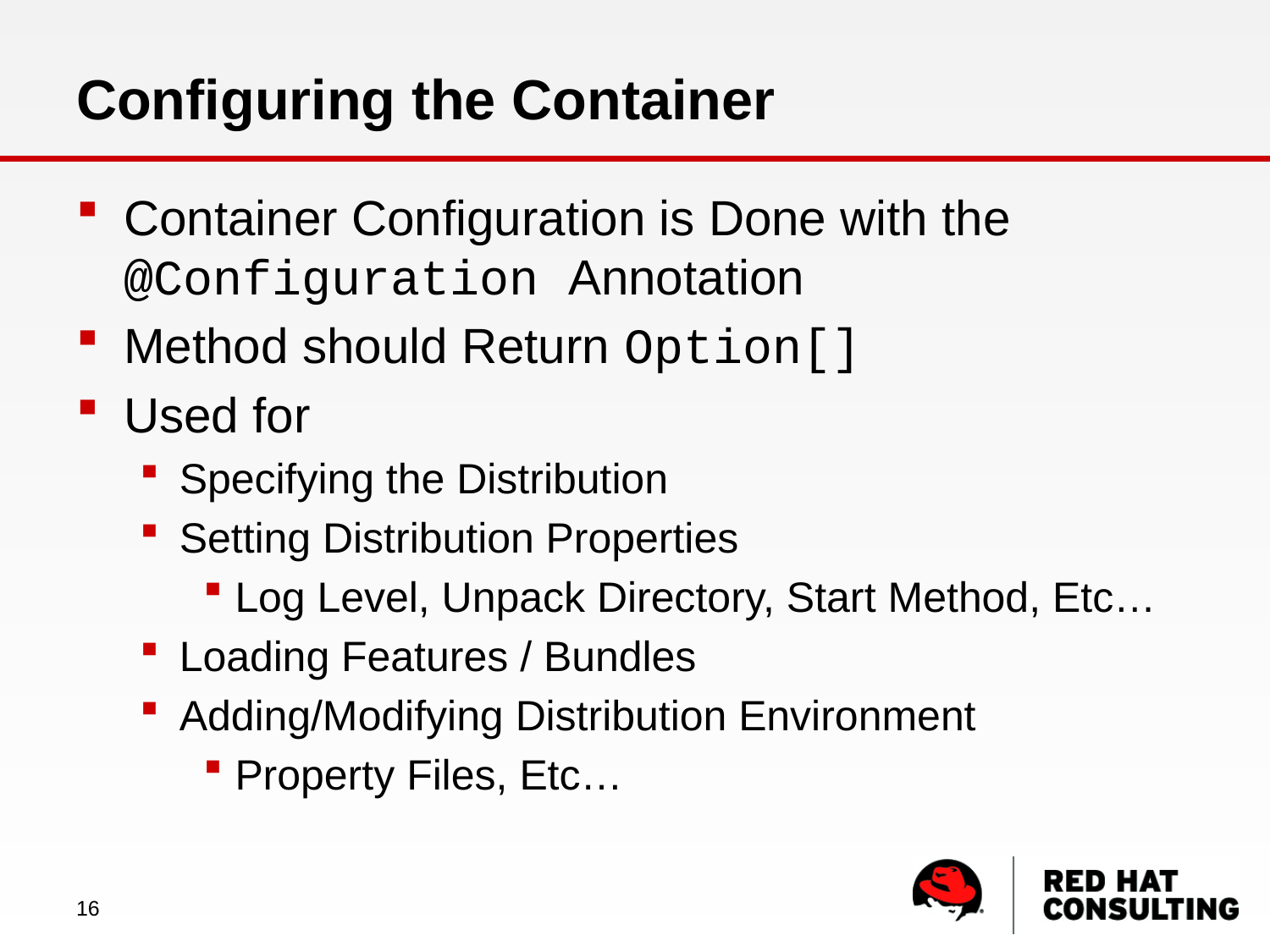

# Configuring the Container
Container Configuration is Done with the @Configuration Annotation
Method should Return Option[]
Used for
Specifying the Distribution
Setting Distribution Properties
Log Level, Unpack Directory, Start Method, Etc…
Loading Features / Bundles
Adding/Modifying Distribution Environment
Property Files, Etc…
16